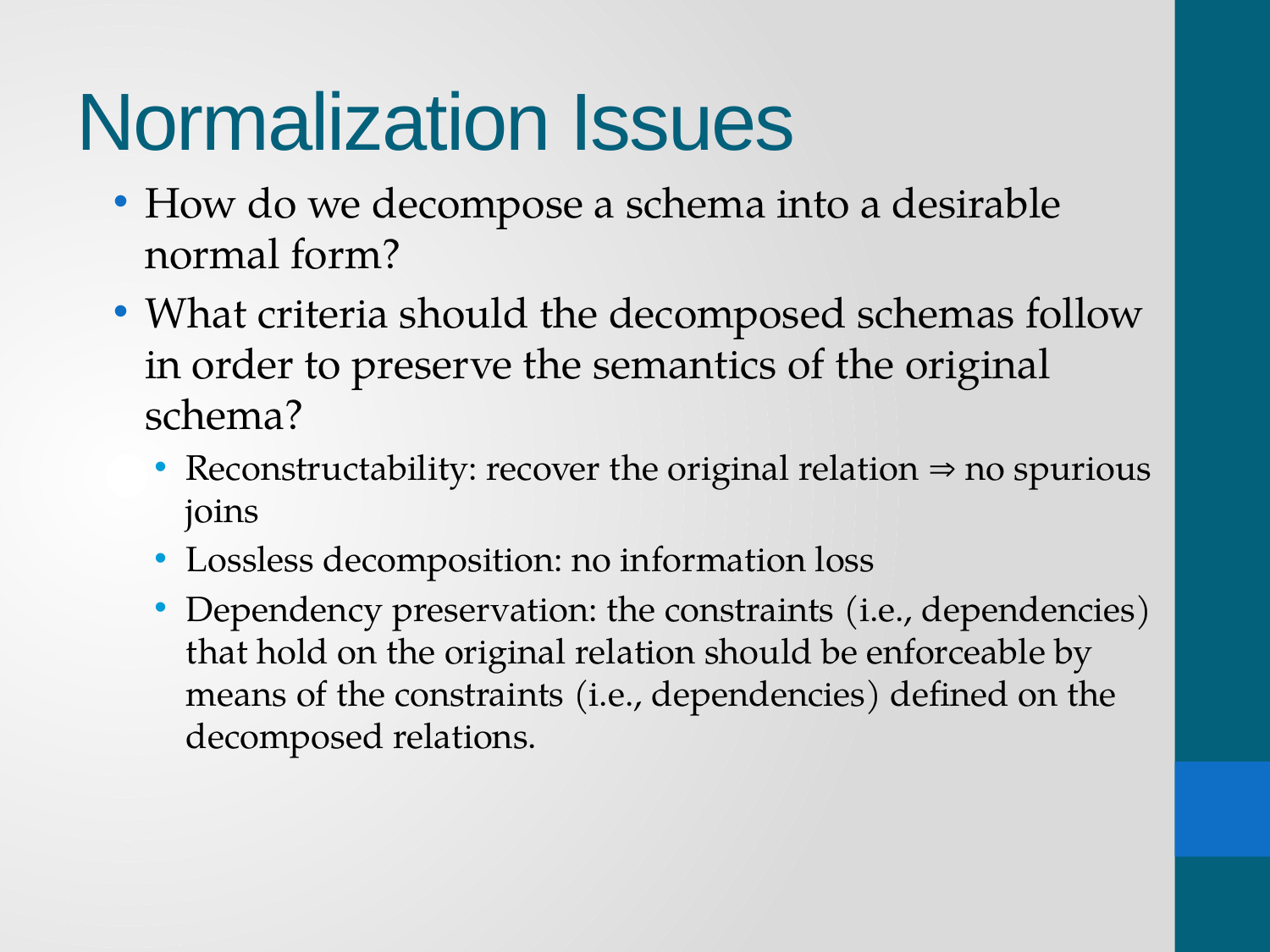

# Normalization Issues
How do we decompose a schema into a desirable normal form?
What criteria should the decomposed schemas follow in order to preserve the semantics of the original schema?
Reconstructability: recover the original relation ⇒ no spurious joins
Lossless decomposition: no information loss
Dependency preservation: the constraints (i.e., dependencies) that hold on the original relation should be enforceable by means of the constraints (i.e., dependencies) defined on the decomposed relations.